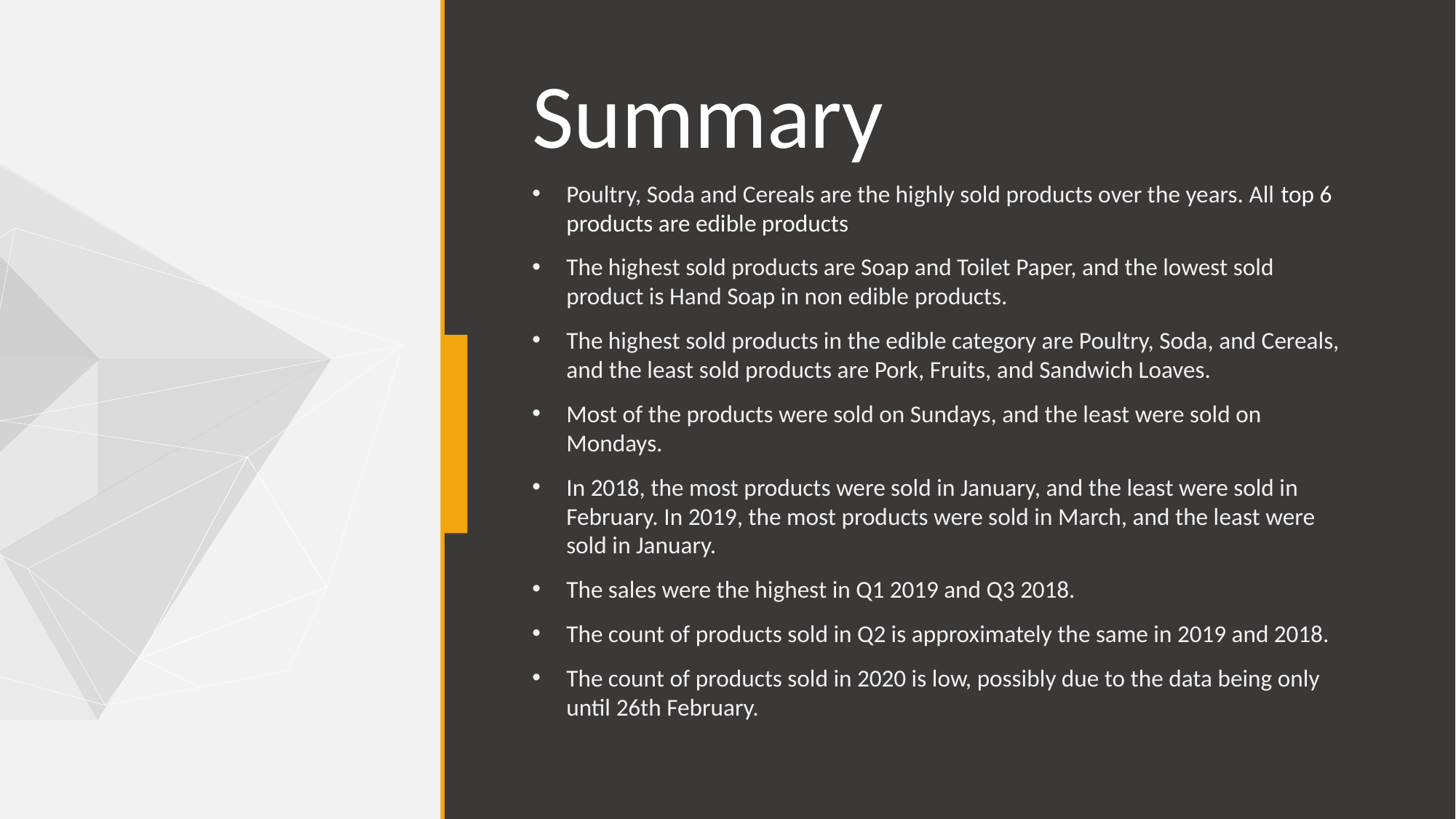

# Summary
Poultry, Soda and Cereals are the highly sold products over the years. All top 6 products are edible products
The highest sold products are Soap and Toilet Paper, and the lowest sold product is Hand Soap in non edible products.
The highest sold products in the edible category are Poultry, Soda, and Cereals, and the least sold products are Pork, Fruits, and Sandwich Loaves.
Most of the products were sold on Sundays, and the least were sold on Mondays.
In 2018, the most products were sold in January, and the least were sold in February. In 2019, the most products were sold in March, and the least were sold in January.
The sales were the highest in Q1 2019 and Q3 2018.
The count of products sold in Q2 is approximately the same in 2019 and 2018.
The count of products sold in 2020 is low, possibly due to the data being only until 26th February.